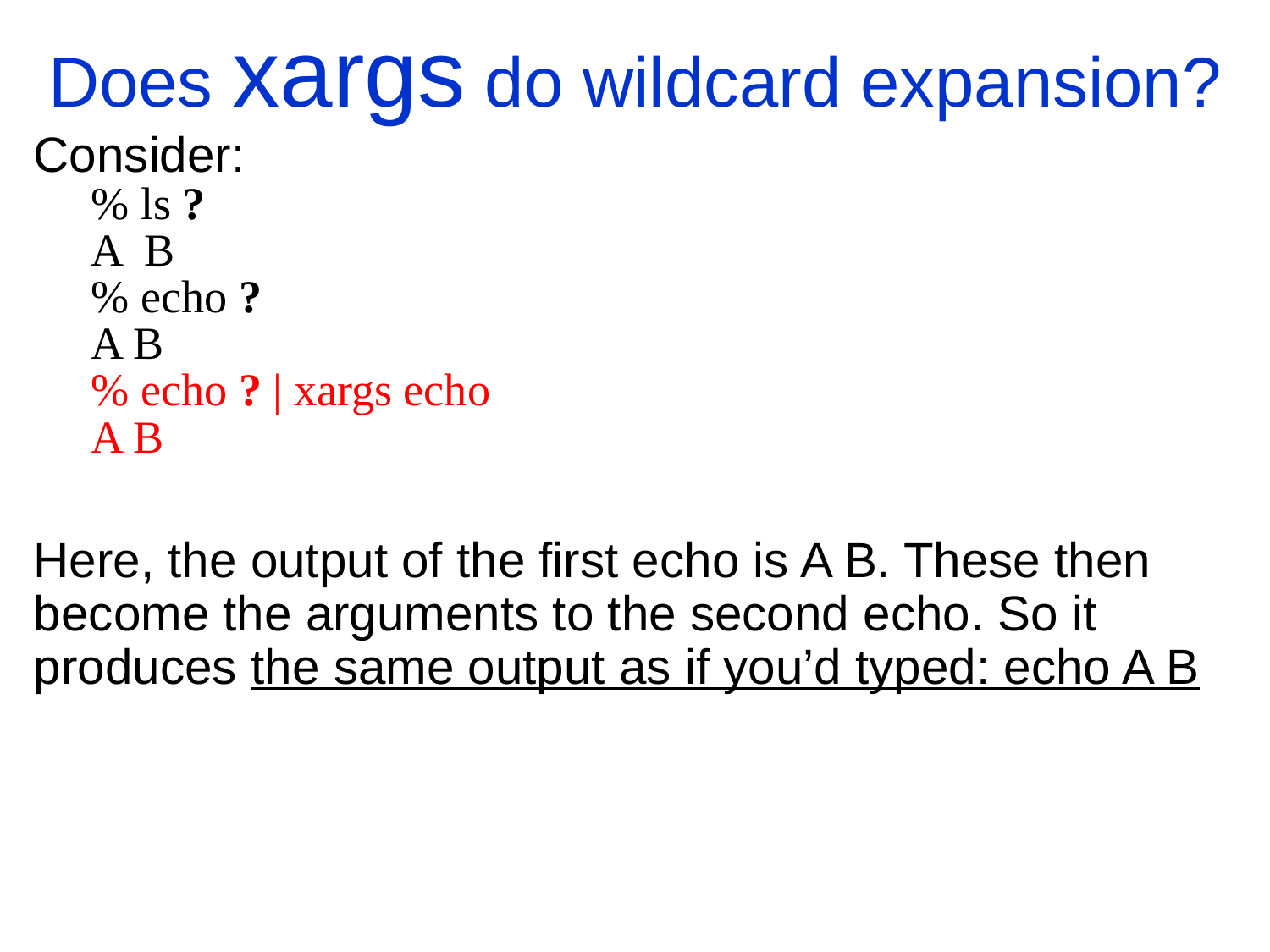

Does xargs do wildcard expansion?
Consider:
     % ls ?
     A  B
     % echo ?
     A B
     % echo ? | xargs echo
     A B

Here, the output of the first echo is A B. These then become the arguments to the second echo. So it produces the same output as if you’d typed: echo A B